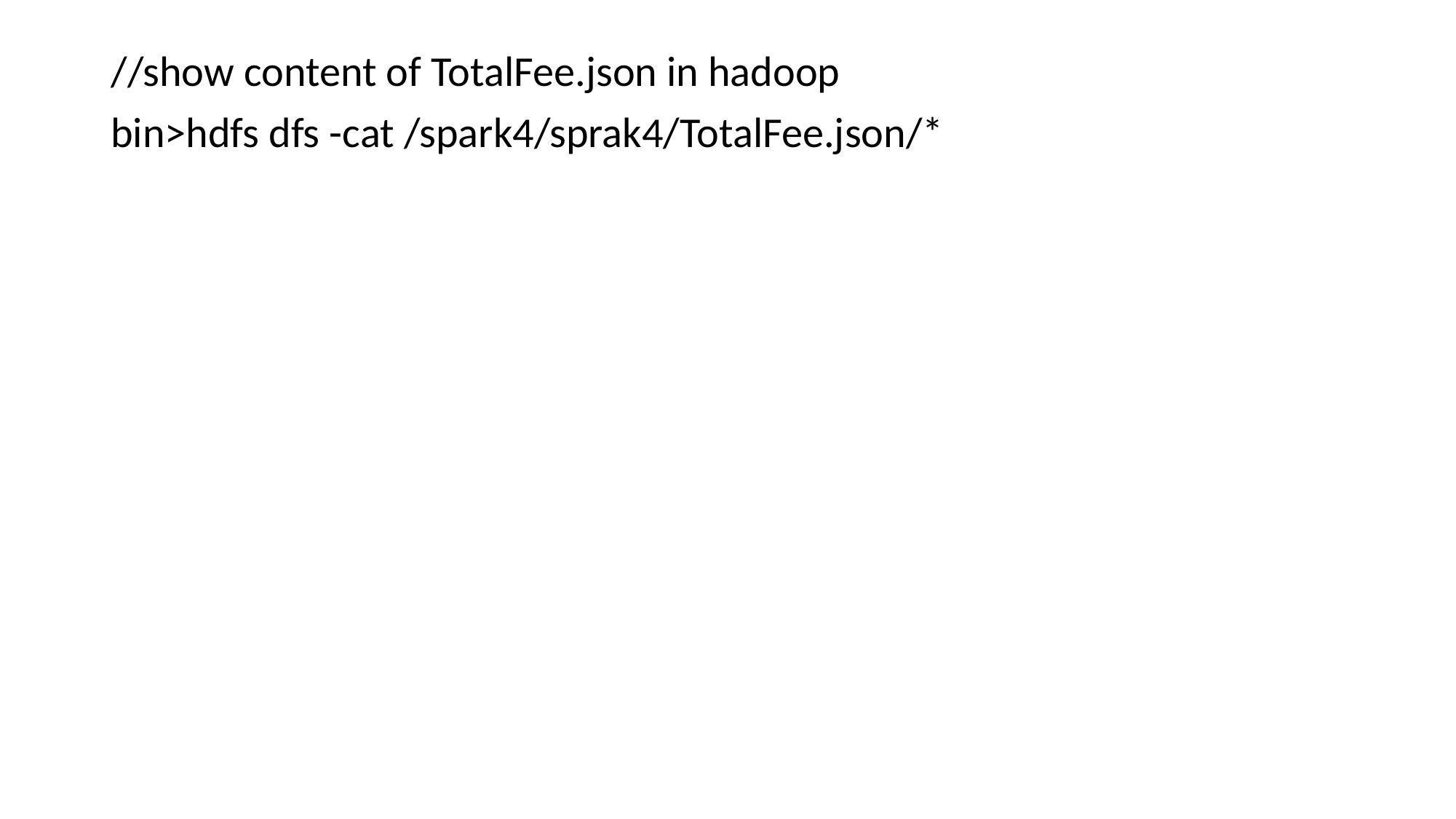

//show content of TotalFee.json in hadoop
bin>hdfs dfs -cat /spark4/sprak4/TotalFee.json/*